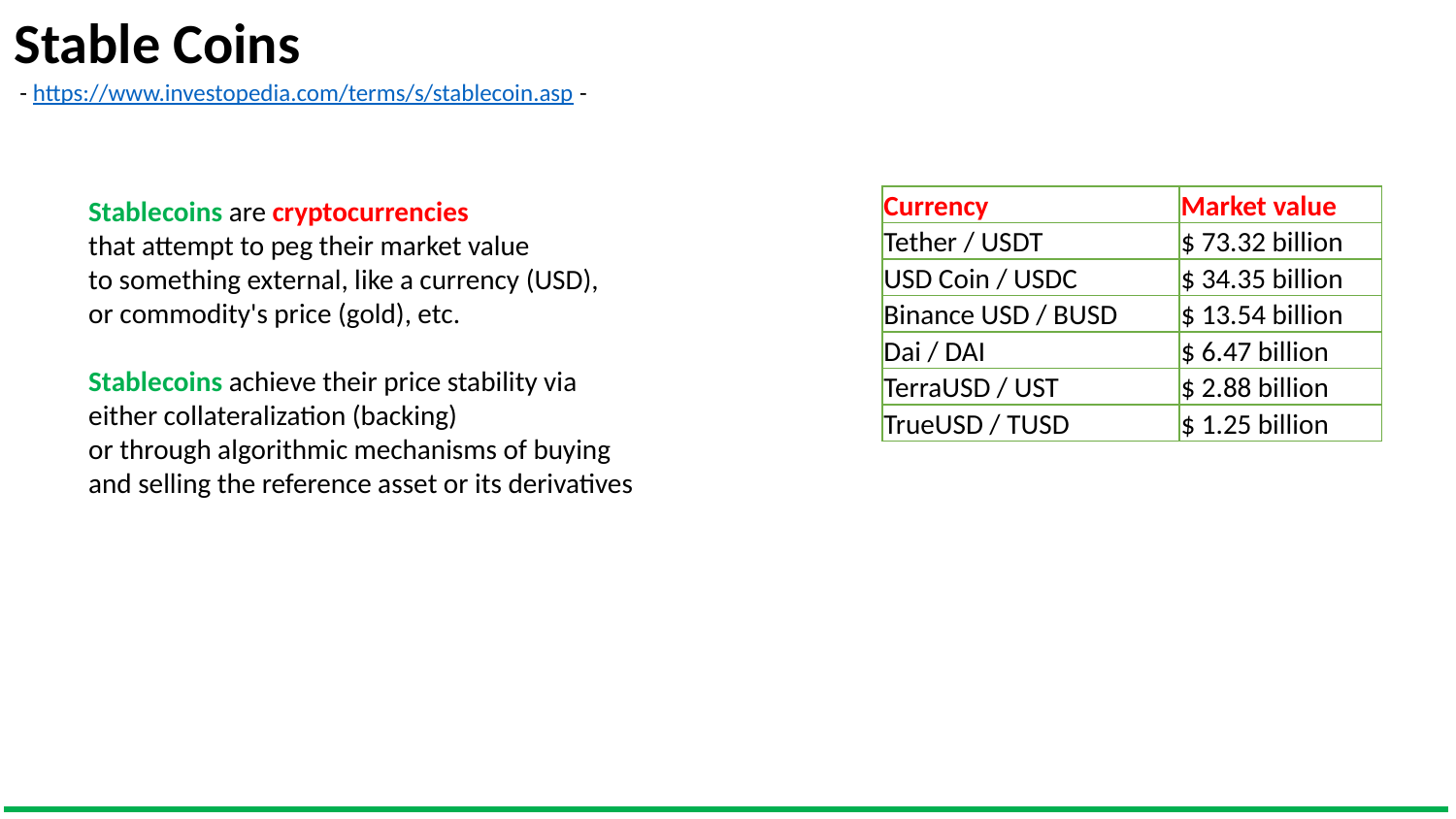

Stable Coins
 - https://www.investopedia.com/terms/s/stablecoin.asp -
Stablecoins are cryptocurrencies
that attempt to peg their market value
to something external, like a currency (USD),
or commodity's price (gold), etc.

Stablecoins achieve their price stability via
either collateralization (backing)
or through algorithmic mechanisms of buying
and selling the reference asset or its derivatives
| Currency | Market value |
| --- | --- |
| Tether / USDT | $ 73.32 billion |
| USD Coin / USDC | $ 34.35 billion |
| Binance USD / BUSD | $ 13.54 billion |
| Dai / DAI | $ 6.47 billion |
| TerraUSD / UST | $ 2.88 billion |
| TrueUSD / TUSD | $ 1.25 billion |